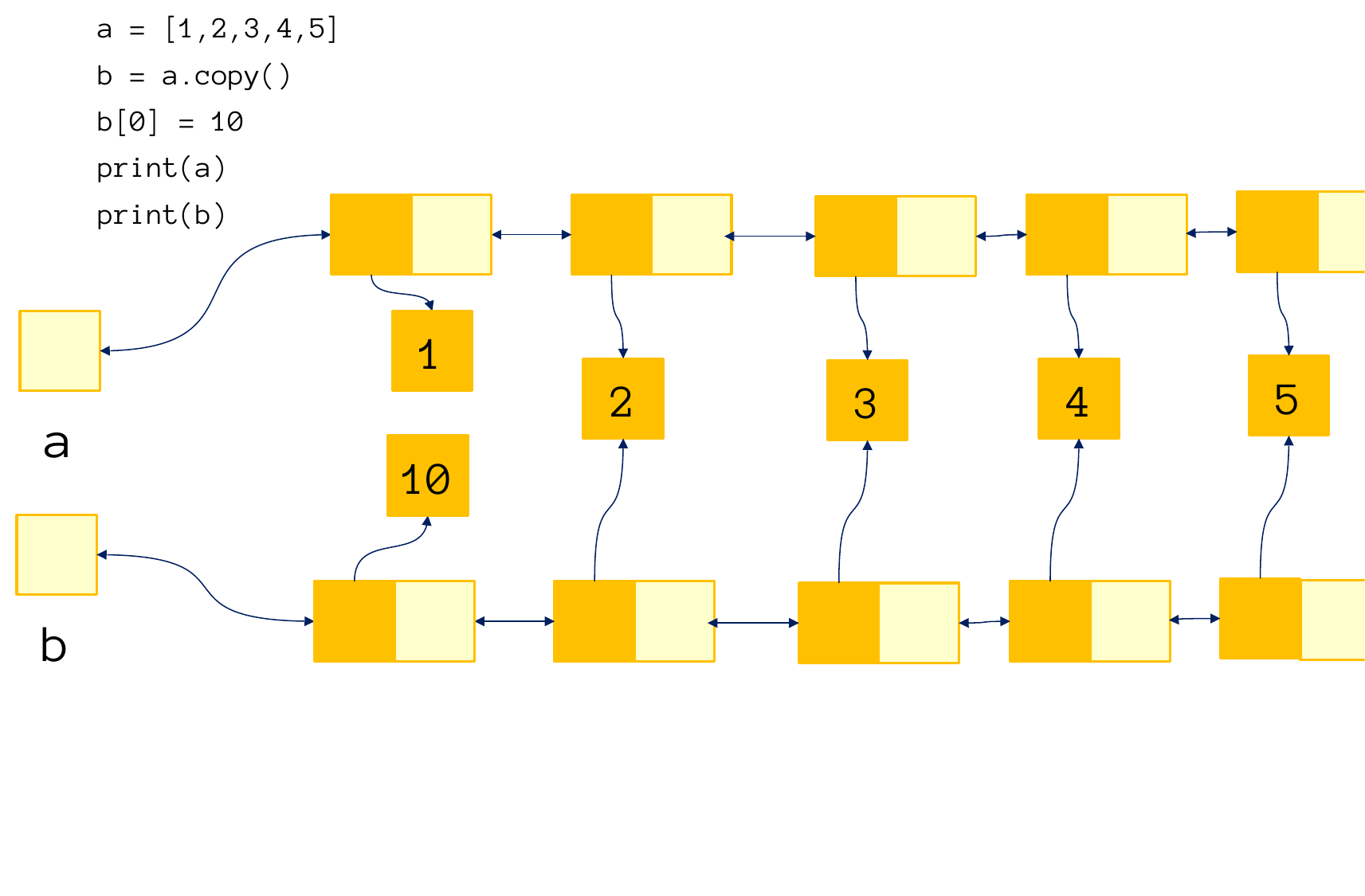

a = [1,2,3,4,5]
b = a.copy()
b[0] = 10
print(a)
print(b)

1

5
2
4
3
a
10

b